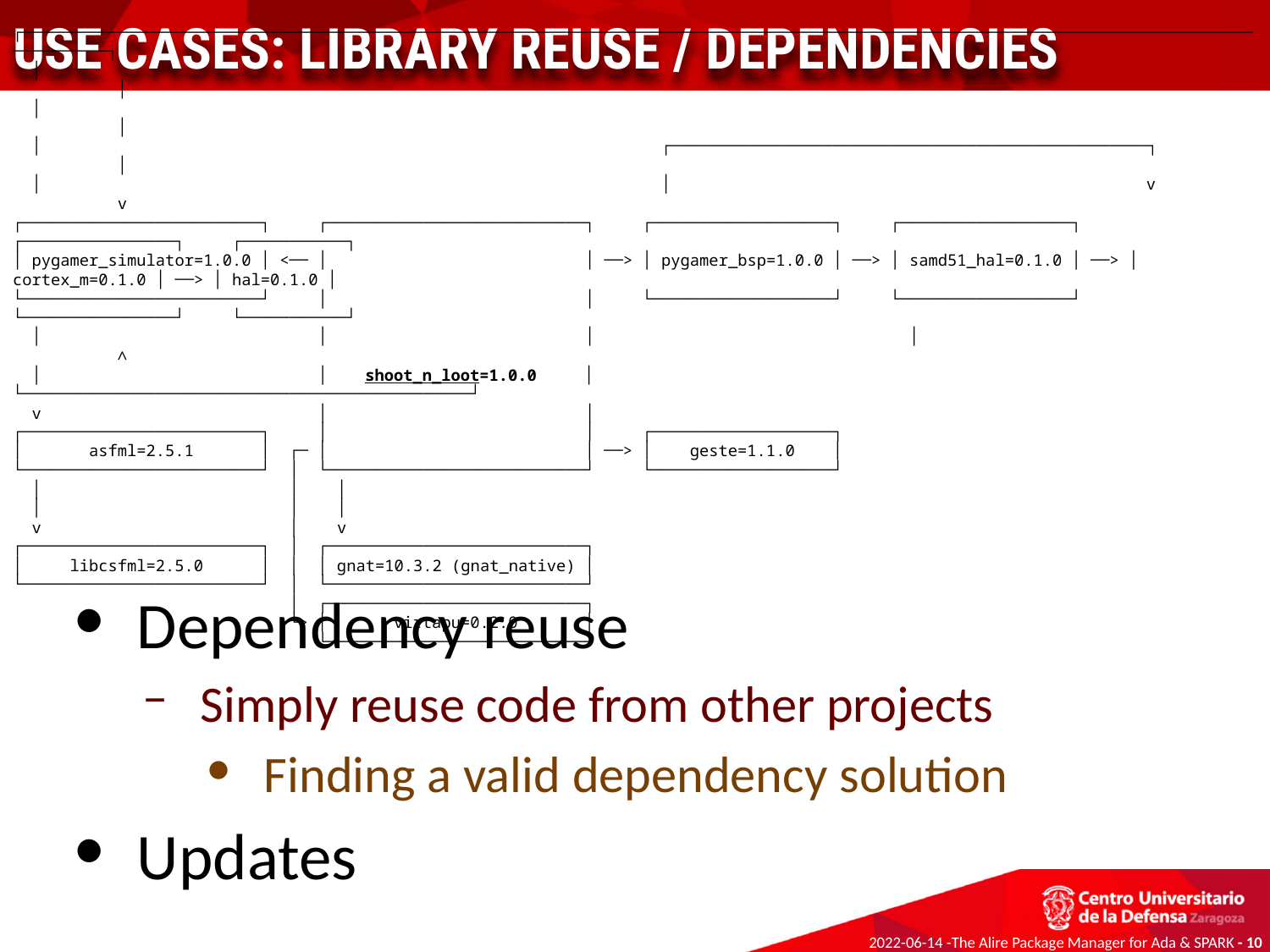

USE CASES: LIBRARY REUSE / DEPENDENCIES
  ┌───────────────────────────────────────────────────────────────────────────────────────────────────────────────────────────────────────────┐
  │                                                                                                                                           │
  │                                                                                                                                           │
  │                                                                 ┌──────────────────────────────────────────────────┐                      │
  │                                                                 │                                                  v                      v
┌─────────────────────────┐     ┌───────────────────────────┐     ┌───────────────────┐     ┌──────────────────┐     ┌────────────────┐     ┌───────────┐
│ pygamer_simulator=1.0.0 │ <── │                           │ ──> │ pygamer_bsp=1.0.0 │ ──> │ samd51_hal=0.1.0 │ ──> │ cortex_m=0.1.0 │ ──> │ hal=0.1.0 │
└─────────────────────────┘     │                           │     └───────────────────┘     └──────────────────┘     └────────────────┘     └───────────┘
  │                             │                           │                                 │                                               ∧
  │                             │    shoot_n_loot=1.0.0     │                                 └───────────────────────────────────────────────┘
  v                             │                           │
┌─────────────────────────┐     │                           │     ┌───────────────────┐
│       asfml=2.5.1       │  ┌─ │                           │ ──> │    geste=1.1.0    │
└─────────────────────────┘  │  └───────────────────────────┘     └───────────────────┘
  │                          │    │
  │                          │    │
  v                          │    v
┌─────────────────────────┐  │  ┌───────────────────────────┐
│     libcsfml=2.5.0      │  │  │ gnat=10.3.2 (gnat_native) │
└─────────────────────────┘  │  └───────────────────────────┘
                             │  ┌───────────────────────────┐
                             └> │       virtapu=0.2.0       │
                                └───────────────────────────┘
Dependency reuse
Simply reuse code from other projects
Finding a valid dependency solution
Updates